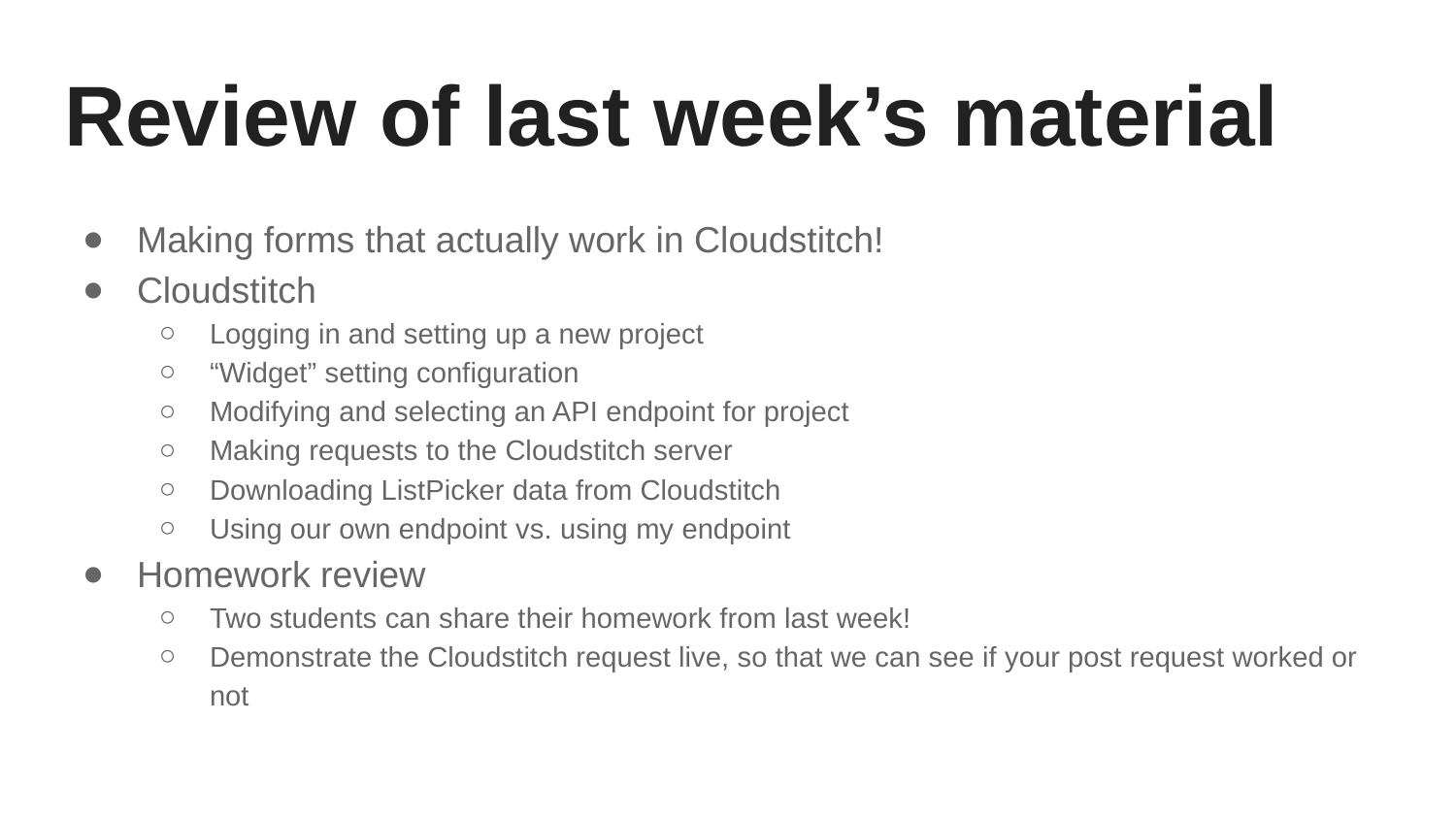

# Review of last week’s material
Making forms that actually work in Cloudstitch!
Cloudstitch
Logging in and setting up a new project
“Widget” setting configuration
Modifying and selecting an API endpoint for project
Making requests to the Cloudstitch server
Downloading ListPicker data from Cloudstitch
Using our own endpoint vs. using my endpoint
Homework review
Two students can share their homework from last week!
Demonstrate the Cloudstitch request live, so that we can see if your post request worked or not